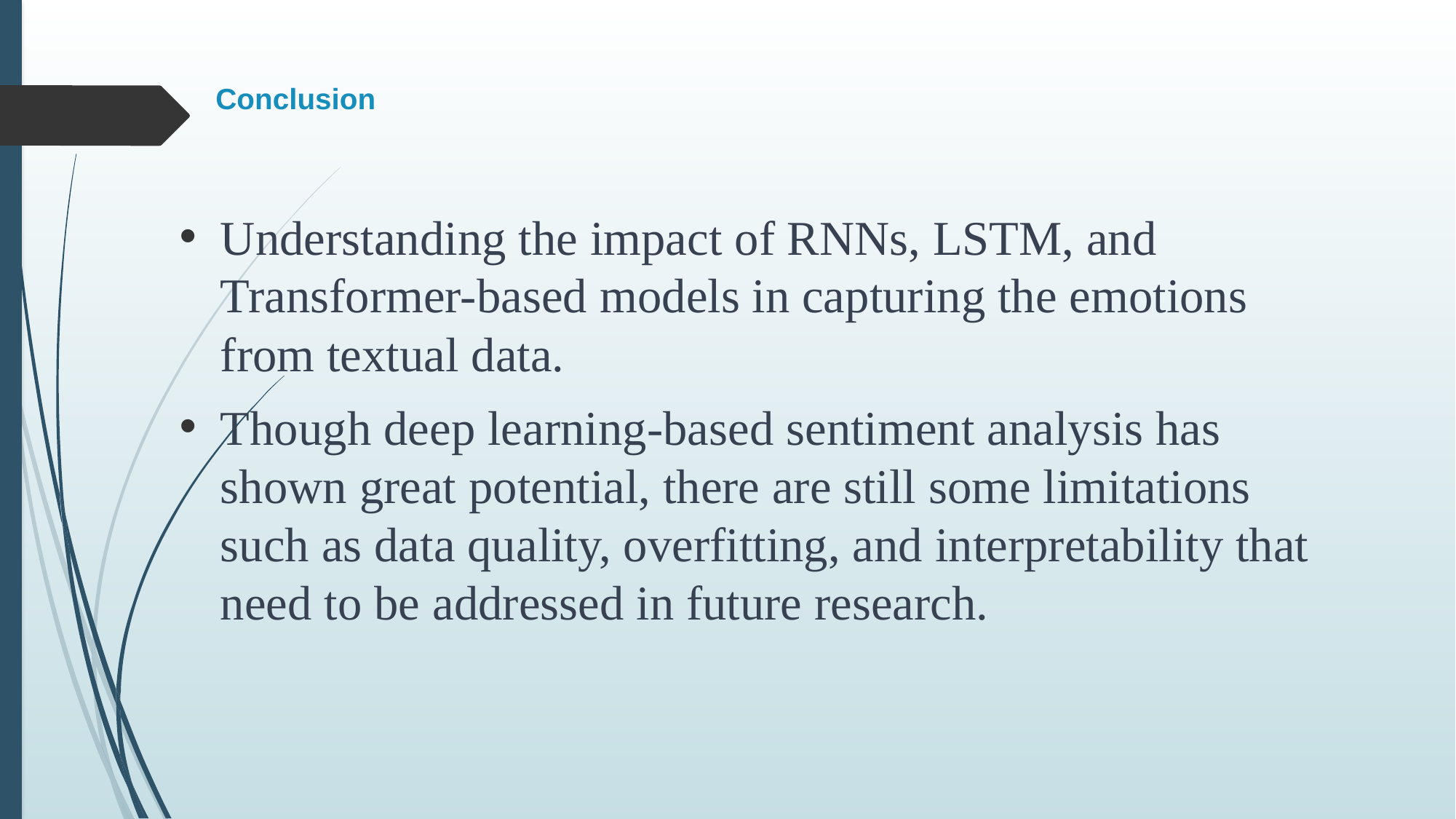

# Conclusion
Understanding the impact of RNNs, LSTM, and Transformer-based models in capturing the emotions from textual data.
Though deep learning-based sentiment analysis has shown great potential, there are still some limitations such as data quality, overfitting, and interpretability that need to be addressed in future research.